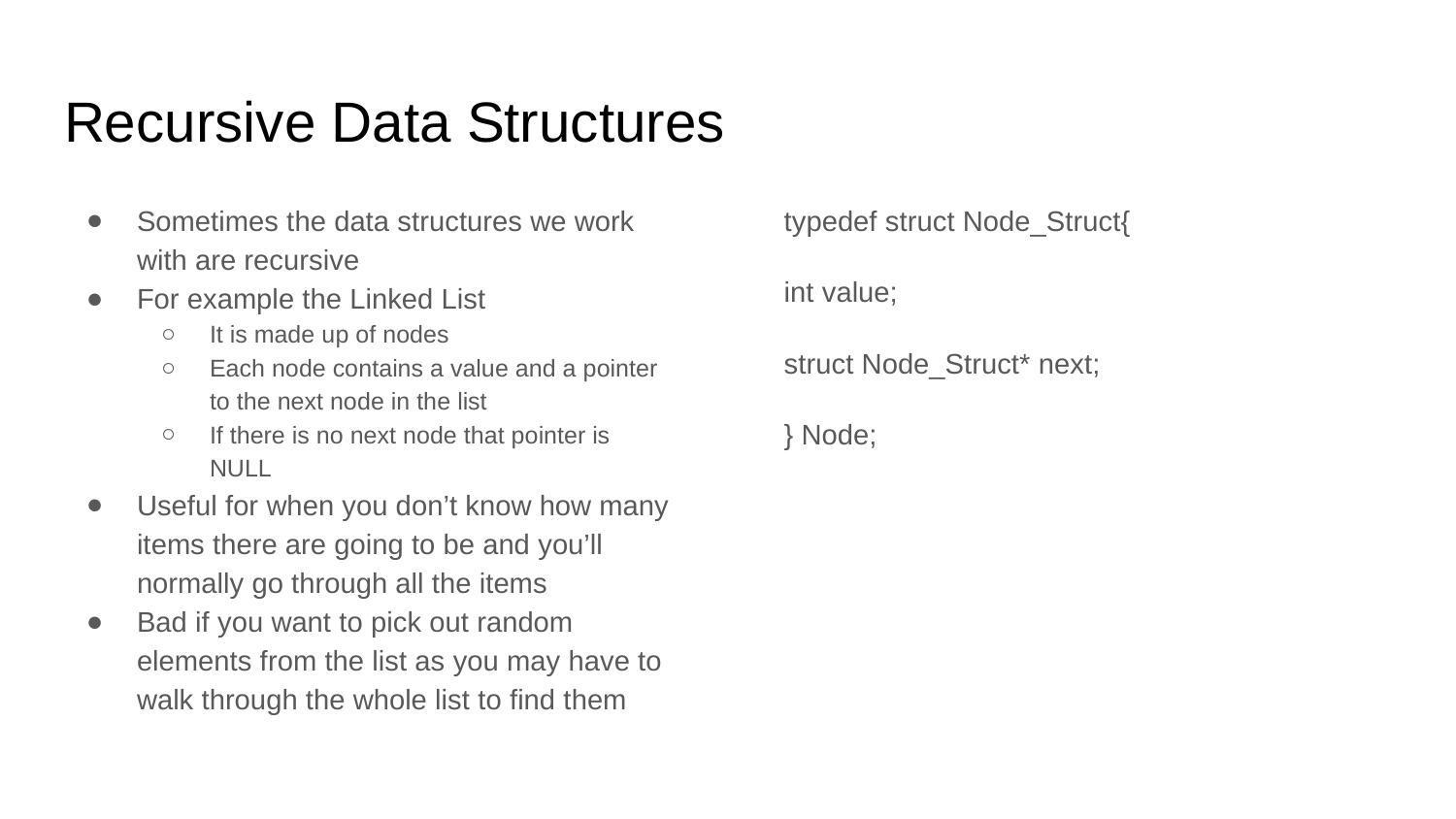

# Recursive Data Structures
Sometimes the data structures we work with are recursive
For example the Linked List
It is made up of nodes
Each node contains a value and a pointer to the next node in the list
If there is no next node that pointer is NULL
Useful for when you don’t know how many items there are going to be and you’ll normally go through all the items
Bad if you want to pick out random elements from the list as you may have to walk through the whole list to find them
typedef struct Node_Struct{
int value;
struct Node_Struct* next;
} Node;